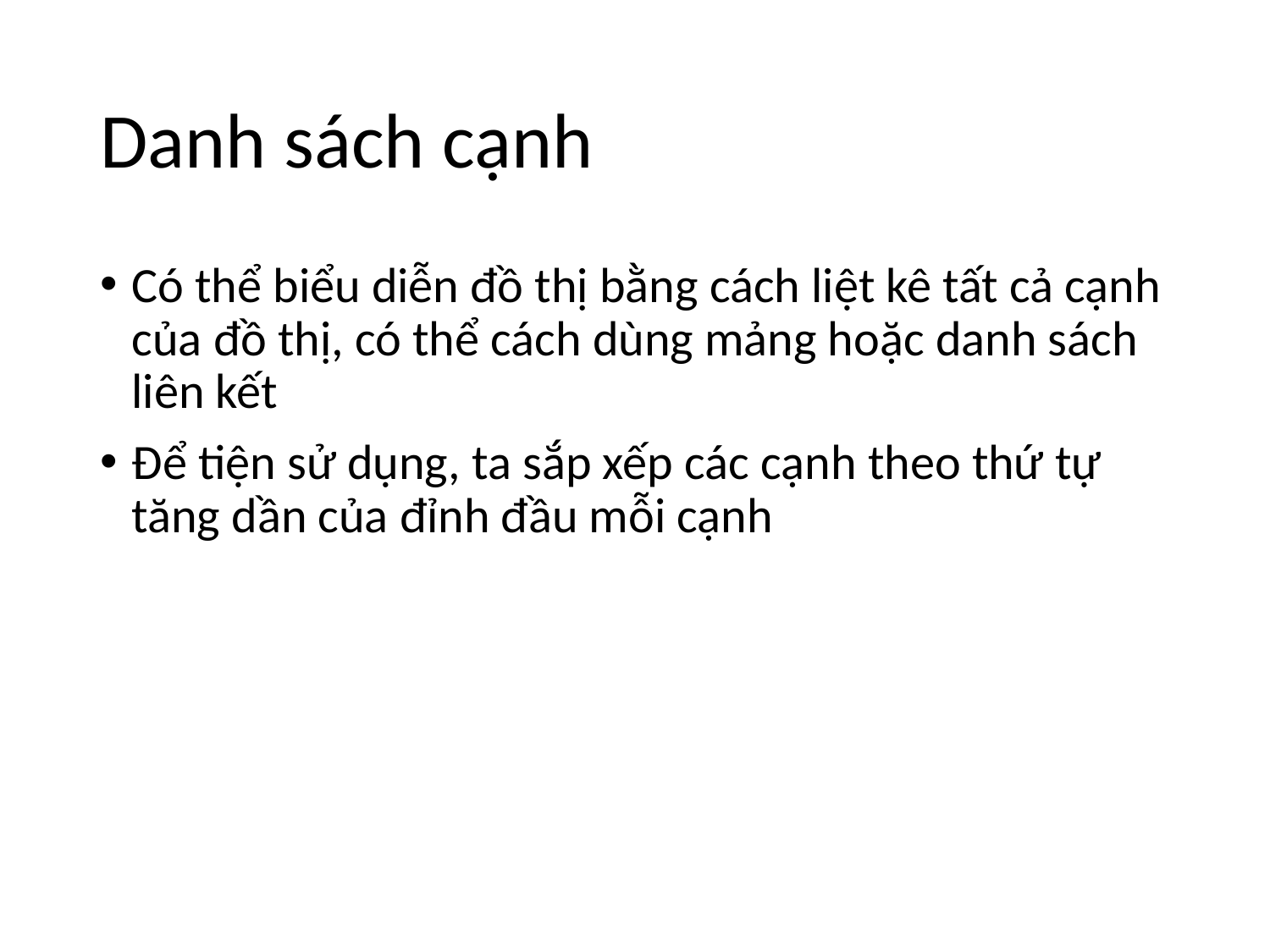

# Danh sách cạnh
Có thể biểu diễn đồ thị bằng cách liệt kê tất cả cạnh của đồ thị, có thể cách dùng mảng hoặc danh sách liên kết
Để tiện sử dụng, ta sắp xếp các cạnh theo thứ tự tăng dần của đỉnh đầu mỗi cạnh